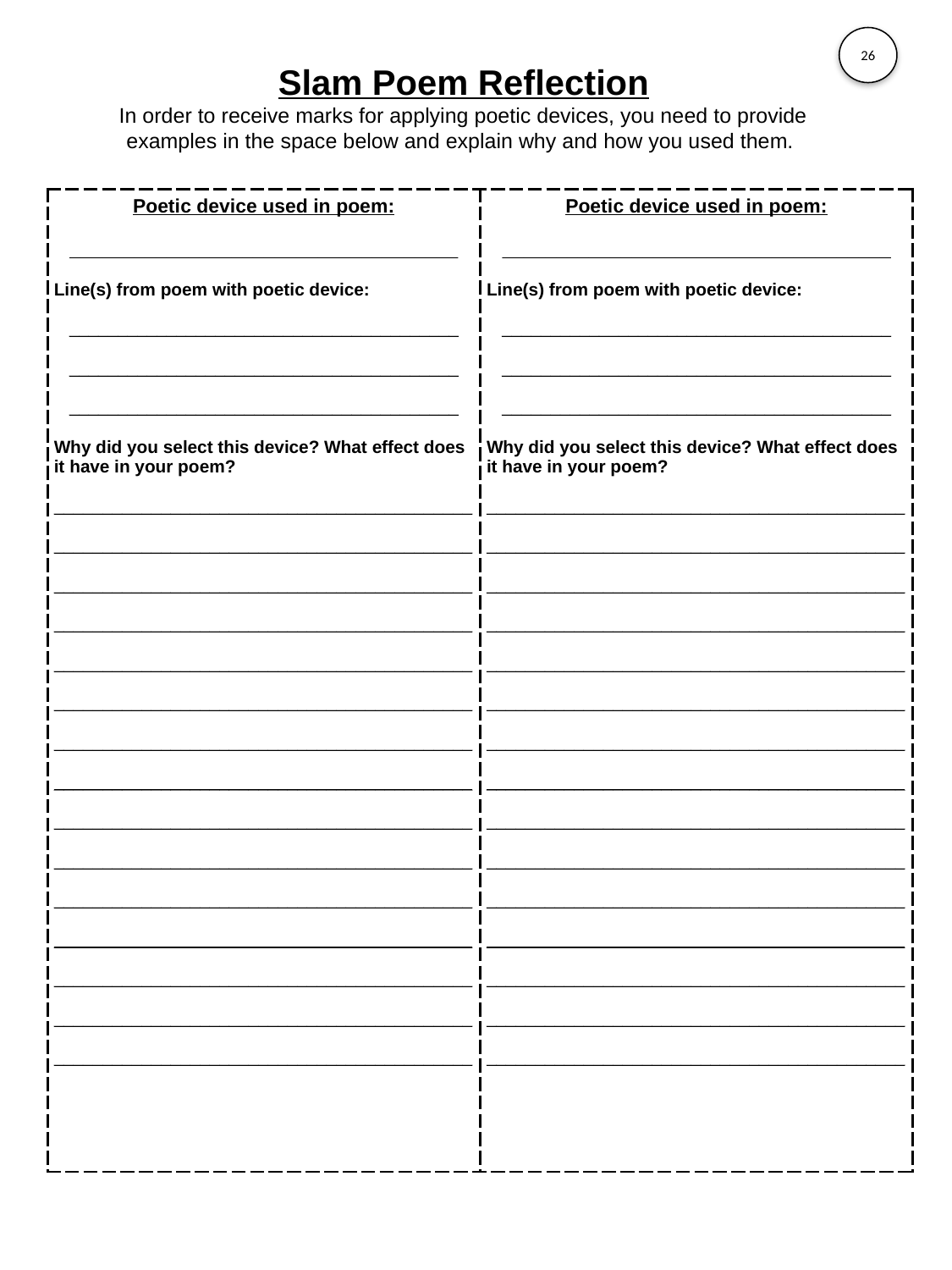

26
Slam Poem Reflection
In order to receive marks for applying poetic devices, you need to provide examples in the space below and explain why and how you used them.
| Poetic device used in poem: \_\_\_\_\_\_\_\_\_\_\_\_\_\_\_\_\_\_\_\_\_\_\_\_\_\_\_\_\_\_\_\_\_\_\_\_ Line(s) from poem with poetic device: \_\_\_\_\_\_\_\_\_\_\_\_\_\_\_\_\_\_\_\_\_\_\_\_\_\_\_\_\_\_\_\_\_\_\_\_\_\_\_\_ \_\_\_\_\_\_\_\_\_\_\_\_\_\_\_\_\_\_\_\_\_\_\_\_\_\_\_\_\_\_\_\_\_\_\_\_\_\_\_\_ \_\_\_\_\_\_\_\_\_\_\_\_\_\_\_\_\_\_\_\_\_\_\_\_\_\_\_\_\_\_\_\_\_\_\_\_\_\_\_\_ Why did you select this device? What effect does it have in your poem? \_\_\_\_\_\_\_\_\_\_\_\_\_\_\_\_\_\_\_\_\_\_\_\_\_\_\_\_\_\_\_\_\_\_\_\_\_\_\_\_\_\_\_\_\_\_\_\_\_\_\_\_\_\_\_\_\_\_\_\_\_\_\_\_\_\_\_\_\_\_\_\_\_\_\_\_\_\_\_\_\_\_\_\_\_\_\_\_\_\_\_\_\_\_\_\_\_\_\_\_\_\_\_\_\_\_\_\_\_\_\_\_\_\_\_\_\_\_\_\_\_\_\_\_\_\_\_\_\_\_\_\_\_\_\_\_\_\_\_\_\_\_\_\_\_\_\_\_\_\_\_\_\_\_\_\_\_\_\_\_\_\_\_\_\_\_\_\_\_\_\_\_ \_\_\_\_\_\_\_\_\_\_\_\_\_\_\_\_\_\_\_\_\_\_\_\_\_\_\_\_\_\_\_\_\_\_\_\_\_\_\_\_\_\_\_ \_\_\_\_\_\_\_\_\_\_\_\_\_\_\_\_\_\_\_\_\_\_\_\_\_\_\_\_\_\_\_\_\_\_\_\_\_\_\_\_\_\_\_\_\_\_\_\_\_\_\_\_\_\_\_\_\_\_\_\_\_\_\_\_\_\_\_\_\_\_\_\_\_\_\_\_\_\_\_\_\_\_\_\_\_\_\_\_\_\_\_\_\_\_\_\_\_\_\_\_\_\_\_\_\_\_\_\_\_\_\_\_\_\_\_\_\_\_\_\_\_\_\_\_\_\_\_\_\_\_\_\_\_\_\_\_\_\_\_\_\_\_\_\_\_\_\_\_\_\_\_\_\_\_\_\_\_\_\_\_\_\_\_\_\_\_\_\_\_\_\_\_ \_\_\_\_\_\_\_\_\_\_\_\_\_\_\_\_\_\_\_\_\_\_\_\_\_\_\_\_\_\_\_\_\_\_\_\_\_\_\_\_\_\_\_ \_\_\_\_\_\_\_\_\_\_\_\_\_\_\_\_\_\_\_\_\_\_\_\_\_\_\_\_\_\_\_\_\_\_\_\_\_\_\_\_\_\_\_\_\_\_\_\_\_\_\_\_\_\_\_\_\_\_\_\_\_\_\_\_\_\_\_\_\_\_\_\_\_\_\_\_\_\_\_\_\_\_\_\_\_\_\_\_\_\_\_\_\_\_\_\_\_\_\_\_\_\_\_\_\_\_\_\_\_\_\_\_\_\_\_\_\_\_\_\_\_\_\_\_\_\_\_\_\_\_\_\_\_\_\_\_\_\_\_\_\_\_\_\_\_\_\_\_\_\_\_\_\_\_\_\_\_\_\_\_\_\_\_\_\_\_\_\_\_\_\_\_ \_\_\_\_\_\_\_\_\_\_\_\_\_\_\_\_\_\_\_\_\_\_\_\_\_\_\_\_\_\_\_\_\_\_\_\_\_\_\_\_\_\_\_ | Poetic device used in poem: \_\_\_\_\_\_\_\_\_\_\_\_\_\_\_\_\_\_\_\_\_\_\_\_\_\_\_\_\_\_\_\_\_\_\_\_ Line(s) from poem with poetic device: \_\_\_\_\_\_\_\_\_\_\_\_\_\_\_\_\_\_\_\_\_\_\_\_\_\_\_\_\_\_\_\_\_\_\_\_\_\_\_\_ \_\_\_\_\_\_\_\_\_\_\_\_\_\_\_\_\_\_\_\_\_\_\_\_\_\_\_\_\_\_\_\_\_\_\_\_\_\_\_\_ \_\_\_\_\_\_\_\_\_\_\_\_\_\_\_\_\_\_\_\_\_\_\_\_\_\_\_\_\_\_\_\_\_\_\_\_\_\_\_\_ Why did you select this device? What effect does it have in your poem? \_\_\_\_\_\_\_\_\_\_\_\_\_\_\_\_\_\_\_\_\_\_\_\_\_\_\_\_\_\_\_\_\_\_\_\_\_\_\_\_\_\_\_\_\_\_\_\_\_\_\_\_\_\_\_\_\_\_\_\_\_\_\_\_\_\_\_\_\_\_\_\_\_\_\_\_\_\_\_\_\_\_\_\_\_\_\_\_\_\_\_\_\_\_\_\_\_\_\_\_\_\_\_\_\_\_\_\_\_\_\_\_\_\_\_\_\_\_\_\_\_\_\_\_\_\_\_\_\_\_\_\_\_\_\_\_\_\_\_\_\_\_\_\_\_\_\_\_\_\_\_\_\_\_\_\_\_\_\_\_\_\_\_\_\_\_\_\_\_\_\_\_ \_\_\_\_\_\_\_\_\_\_\_\_\_\_\_\_\_\_\_\_\_\_\_\_\_\_\_\_\_\_\_\_\_\_\_\_\_\_\_\_\_\_\_ \_\_\_\_\_\_\_\_\_\_\_\_\_\_\_\_\_\_\_\_\_\_\_\_\_\_\_\_\_\_\_\_\_\_\_\_\_\_\_\_\_\_\_\_\_\_\_\_\_\_\_\_\_\_\_\_\_\_\_\_\_\_\_\_\_\_\_\_\_\_\_\_\_\_\_\_\_\_\_\_\_\_\_\_\_\_\_\_\_\_\_\_\_\_\_\_\_\_\_\_\_\_\_\_\_\_\_\_\_\_\_\_\_\_\_\_\_\_\_\_\_\_\_\_\_\_\_\_\_\_\_\_\_\_\_\_\_\_\_\_\_\_\_\_\_\_\_\_\_\_\_\_\_\_\_\_\_\_\_\_\_\_\_\_\_\_\_\_\_\_\_\_ \_\_\_\_\_\_\_\_\_\_\_\_\_\_\_\_\_\_\_\_\_\_\_\_\_\_\_\_\_\_\_\_\_\_\_\_\_\_\_\_\_\_\_ \_\_\_\_\_\_\_\_\_\_\_\_\_\_\_\_\_\_\_\_\_\_\_\_\_\_\_\_\_\_\_\_\_\_\_\_\_\_\_\_\_\_\_\_\_\_\_\_\_\_\_\_\_\_\_\_\_\_\_\_\_\_\_\_\_\_\_\_\_\_\_\_\_\_\_\_\_\_\_\_\_\_\_\_\_\_\_\_\_\_\_\_\_\_\_\_\_\_\_\_\_\_\_\_\_\_\_\_\_\_\_\_\_\_\_\_\_\_\_\_\_\_\_\_\_\_\_\_\_\_\_\_\_\_\_\_\_\_\_\_\_\_\_\_\_\_\_\_\_\_\_\_\_\_\_\_\_\_\_\_\_\_\_\_\_\_\_\_\_\_\_\_ \_\_\_\_\_\_\_\_\_\_\_\_\_\_\_\_\_\_\_\_\_\_\_\_\_\_\_\_\_\_\_\_\_\_\_\_\_\_\_\_\_\_\_ |
| --- | --- |